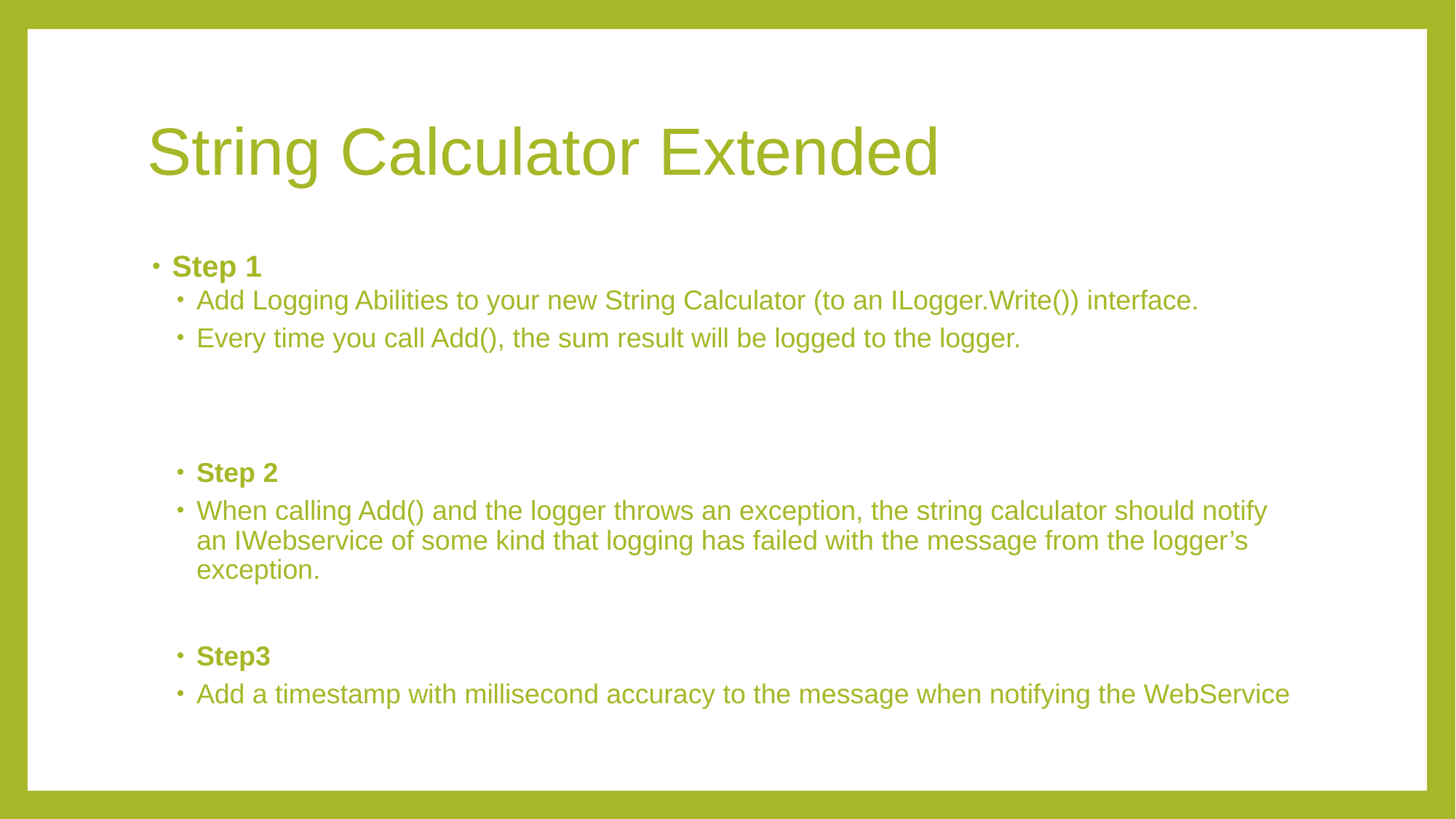

# String Calculator Extended
Step 1
Add Logging Abilities to your new String Calculator (to an ILogger.Write()) interface.
Every time you call Add(), the sum result will be logged to the logger.

Step 2
When calling Add() and the logger throws an exception, the string calculator should notify an IWebservice of some kind that logging has failed with the message from the logger’s exception.

Step3
Add a timestamp with millisecond accuracy to the message when notifying the WebService